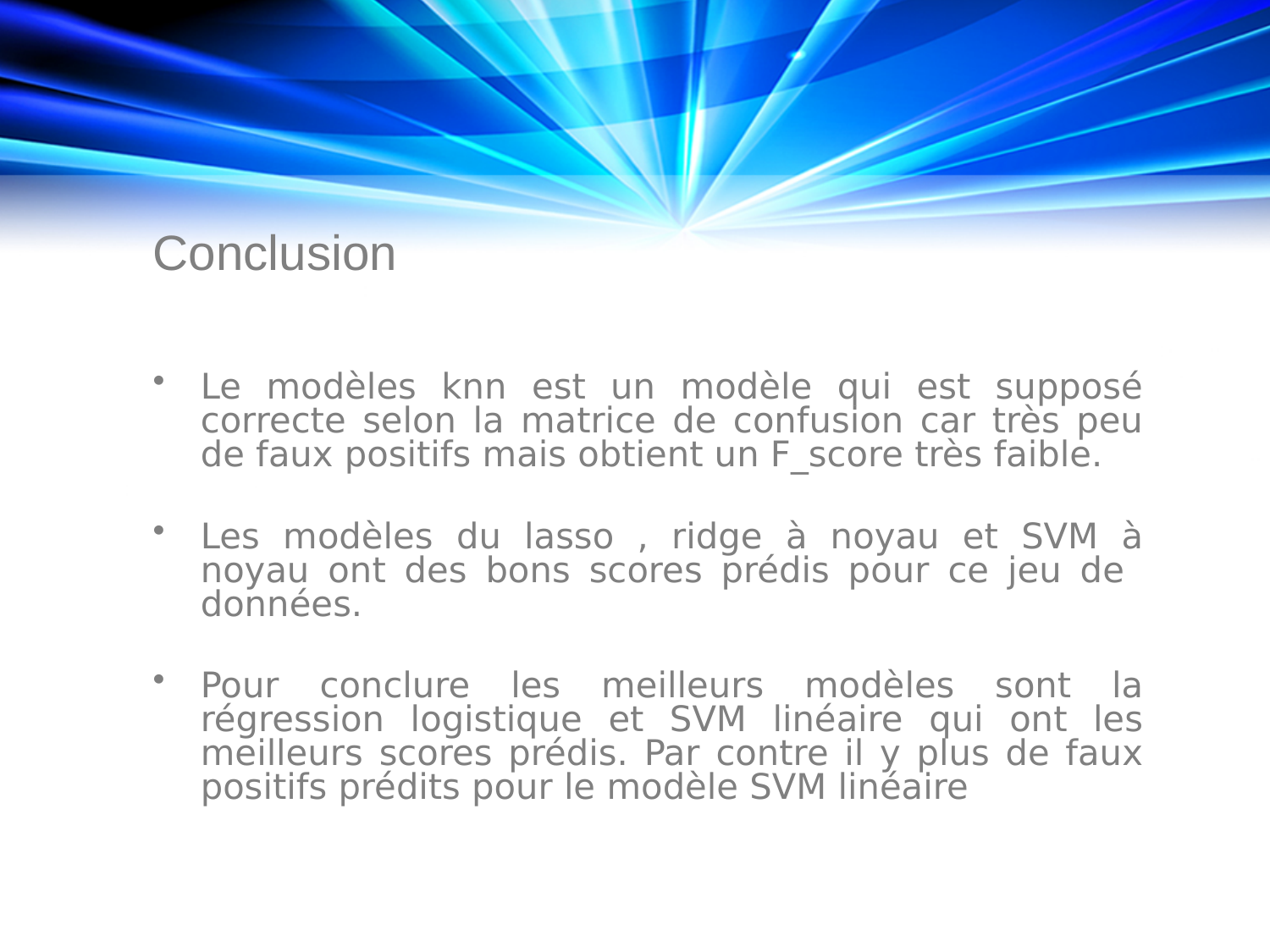

# Conclusion

Le modèles knn est un modèle qui est supposé correcte selon la matrice de confusion car très peu de faux positifs mais obtient un F_score très faible.

Les modèles du lasso , ridge à noyau et SVM à noyau ont des bons scores prédis pour ce jeu de  données.

Pour conclure les meilleurs modèles sont la régression logistique et SVM linéaire qui ont les meilleurs scores prédis. Par contre il y plus de faux positifs prédits pour le modèle SVM linéaire